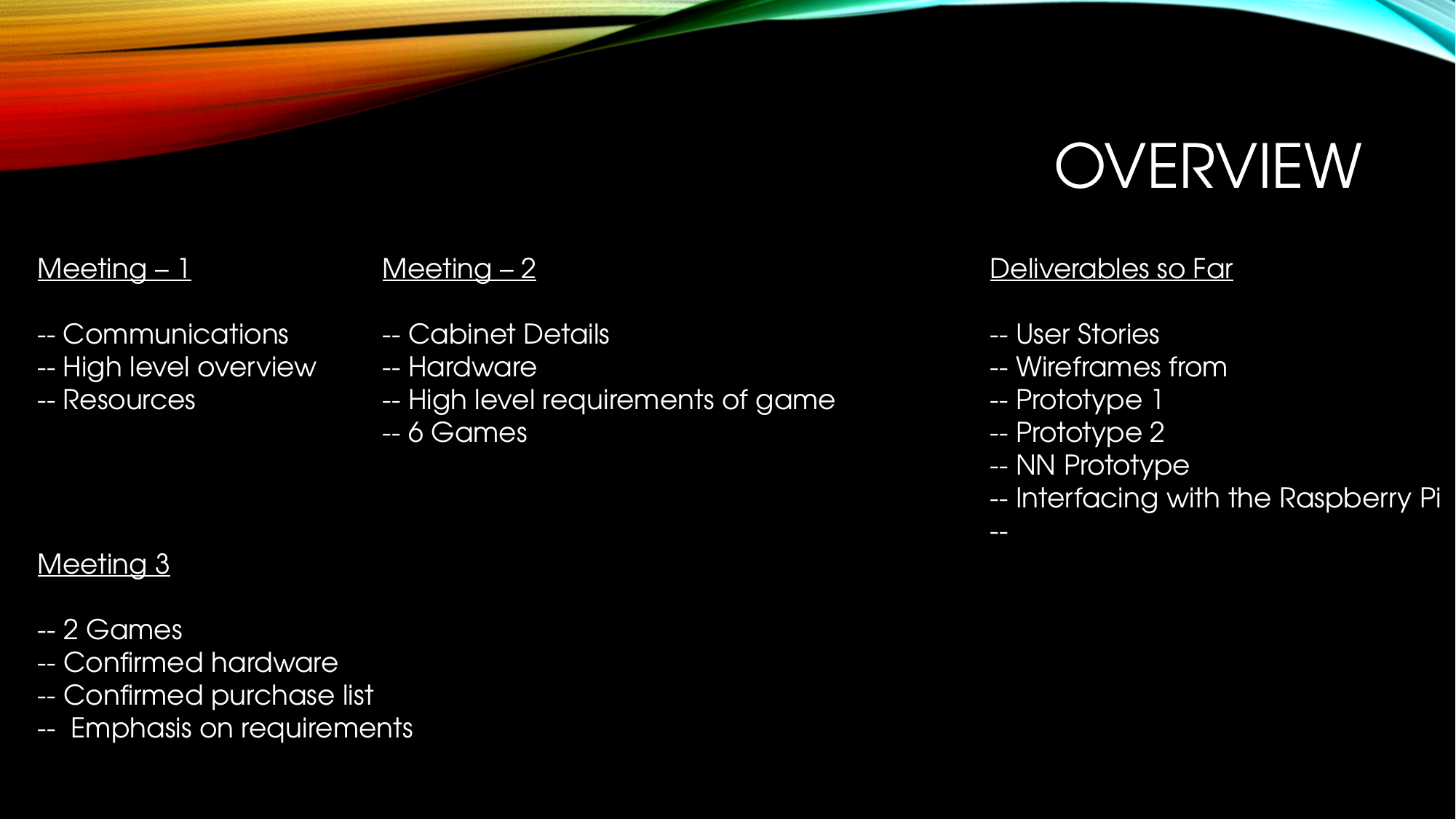

# Overview
Meeting – 2

-- Cabinet Details
-- Hardware
-- High level requirements of game
-- 6 Games

Deliverables so Far

-- User Stories
-- Wireframes from
-- Prototype 1
-- Prototype 2
-- NN Prototype
-- Interfacing with the Raspberry Pi
--
Meeting – 1

-- Communications
-- High level overview
-- Resources

Meeting 3

-- 2 Games
-- Confirmed hardware
-- Confirmed purchase list
--  Emphasis on requirements